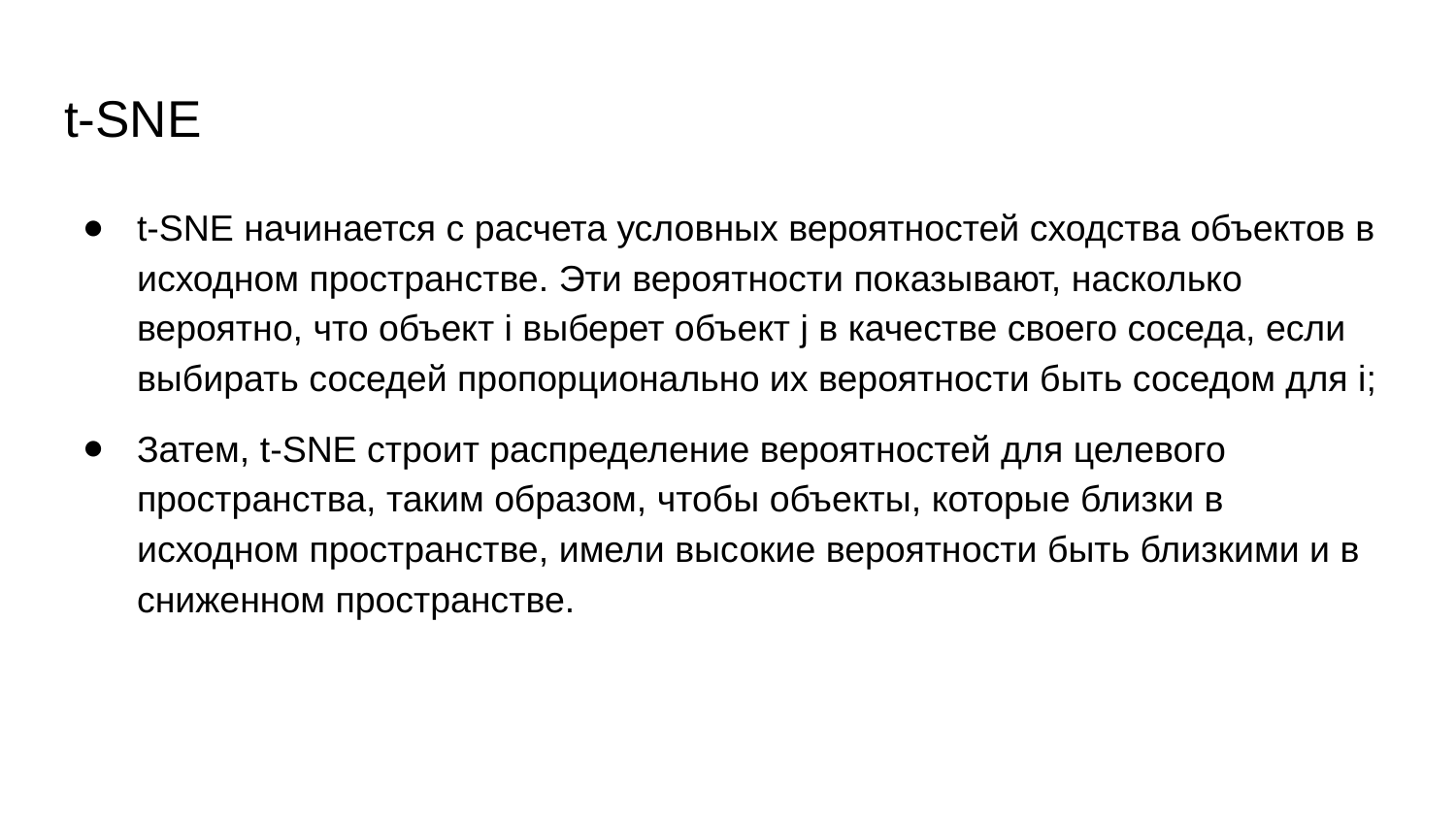

# t-SNE
t-SNE начинается с расчета условных вероятностей сходства объектов в исходном пространстве. Эти вероятности показывают, насколько вероятно, что объект i выберет объект j в качестве своего соседа, если выбирать соседей пропорционально их вероятности быть соседом для i;
Затем, t-SNE строит распределение вероятностей для целевого пространства, таким образом, чтобы объекты, которые близки в исходном пространстве, имели высокие вероятности быть близкими и в сниженном пространстве.